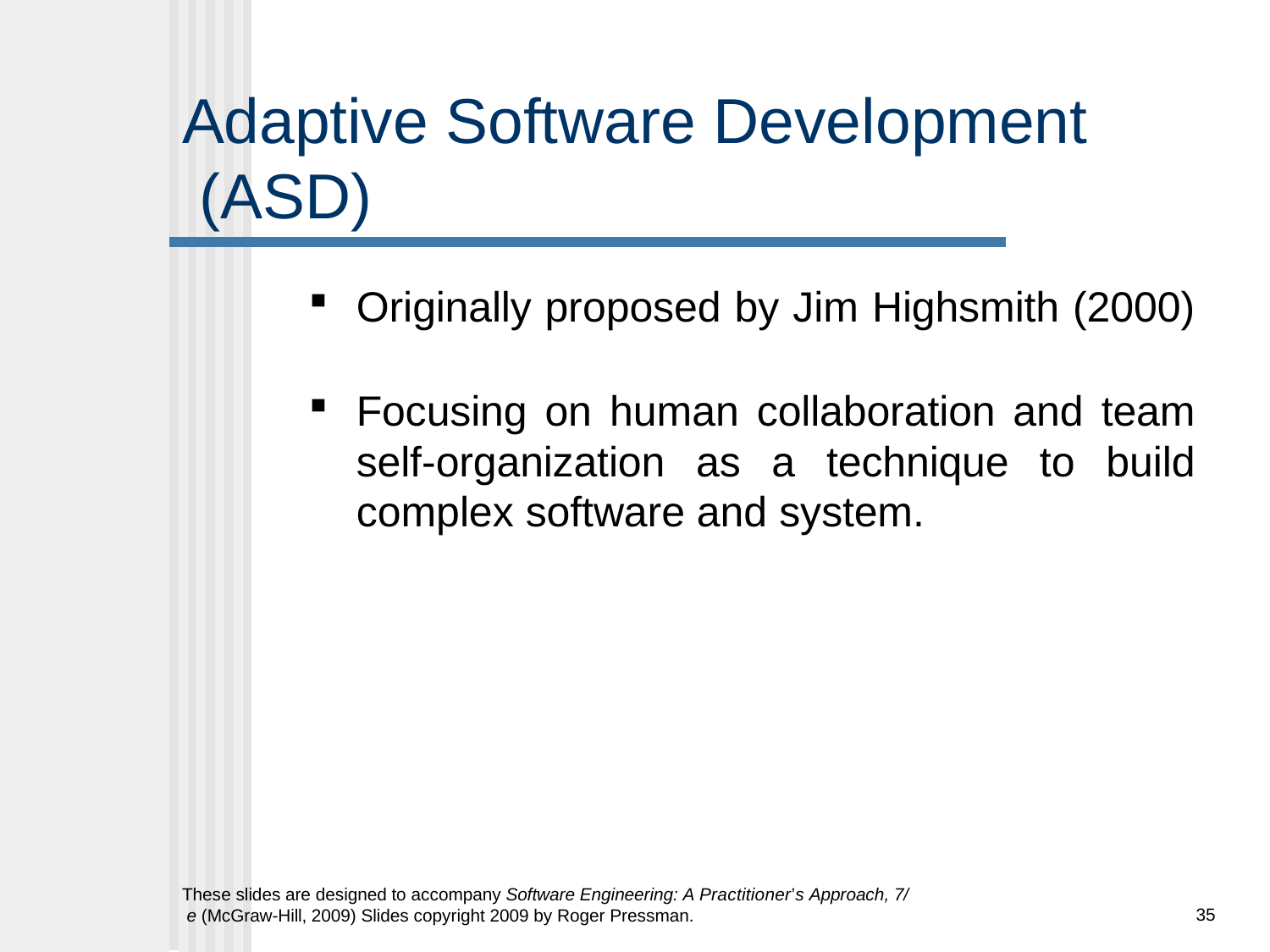

# Adaptive Software Development  (ASD)
Originally proposed by Jim Highsmith (2000)

Focusing on human collaboration and team self-organization as a technique to build complex software and system.
These slides are designed to accompany Software Engineering: A Practitioner’s Approach, 7/  e (McGraw-Hill, 2009) Slides copyright 2009 by Roger Pressman.
35